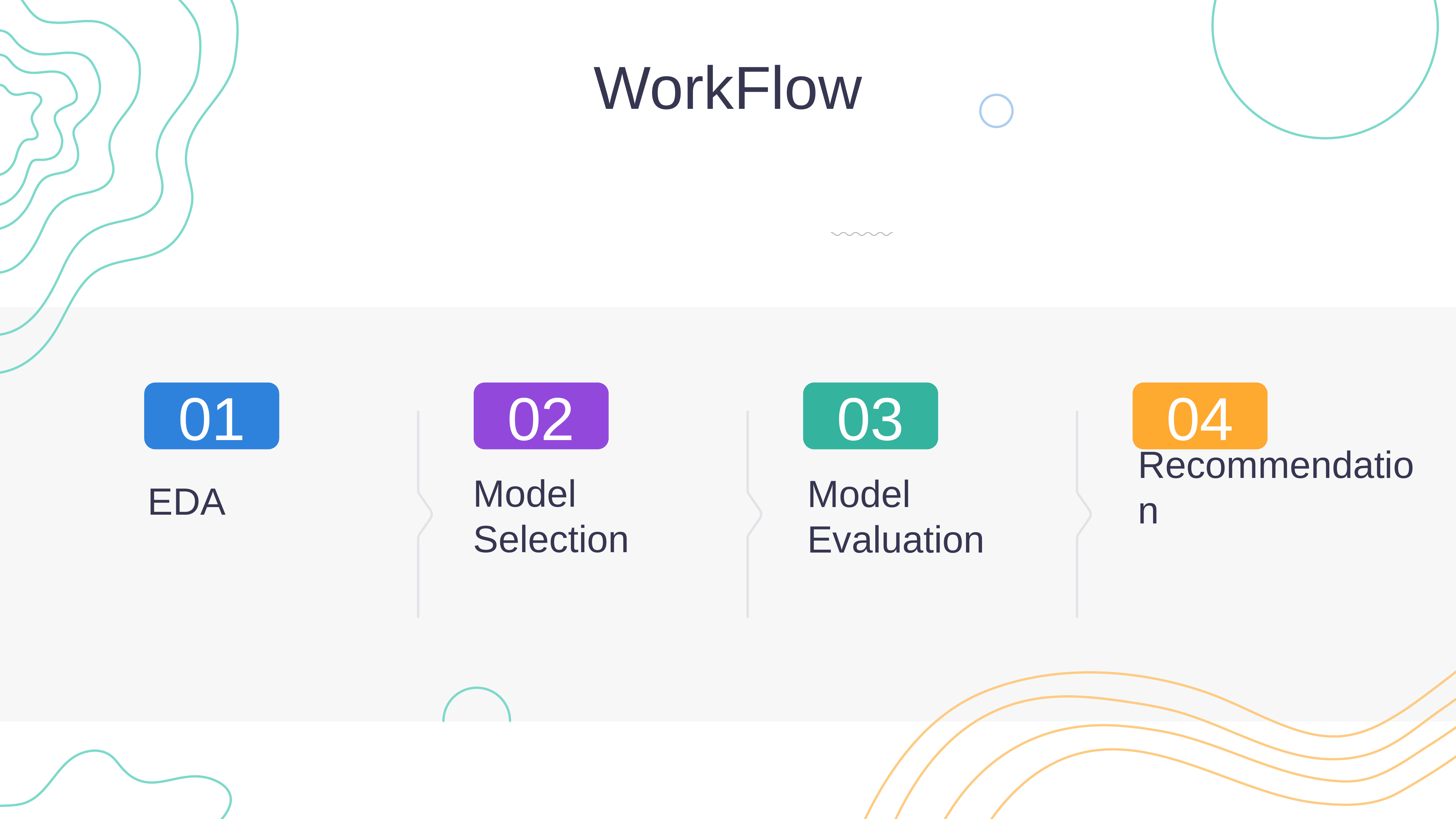

WorkFlow

01
02
03
04

Model Selection
Model Evaluation
EDA
Recommendation